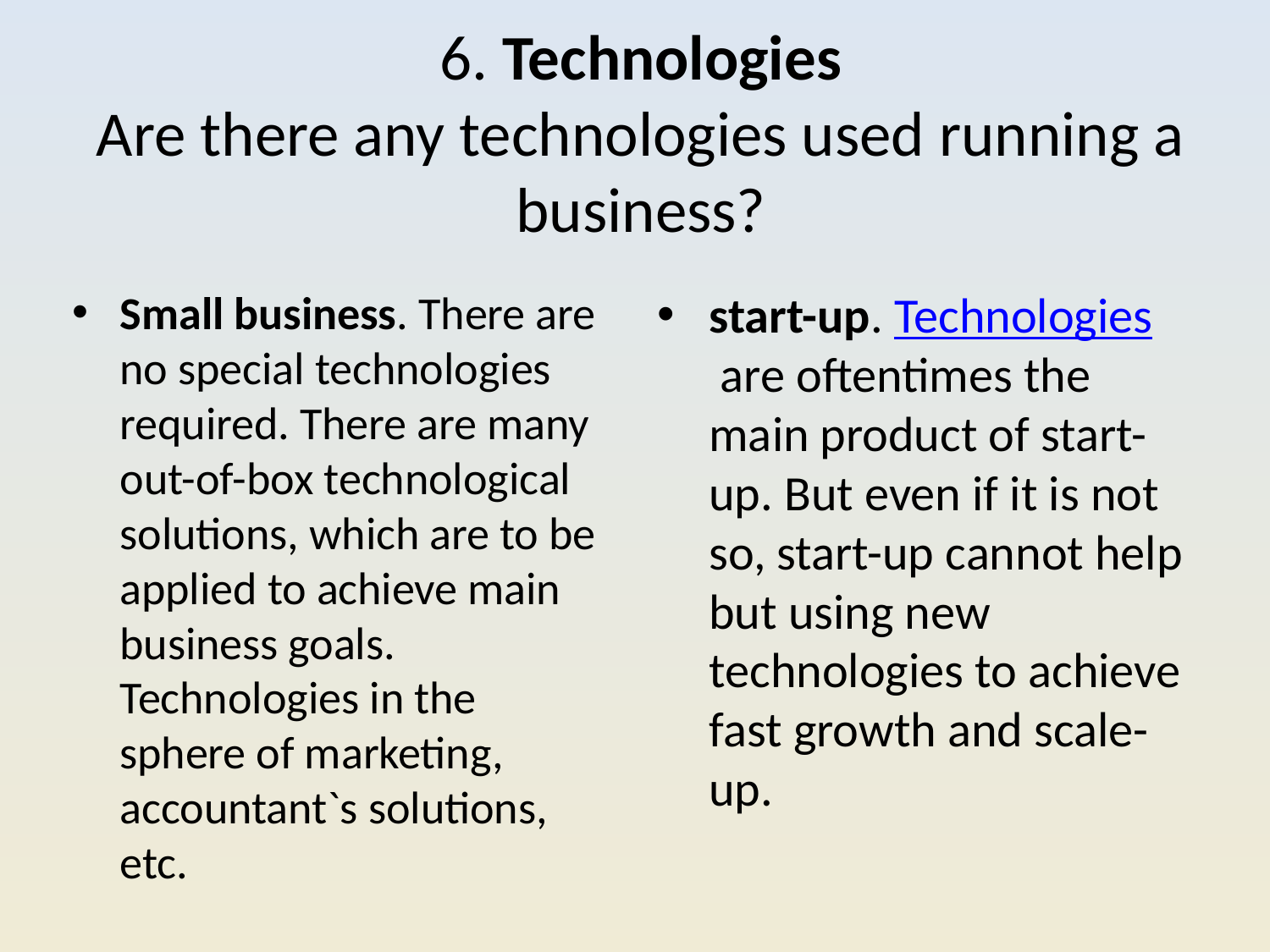

# 6. Technologies Are there any technologies used running a business?
Small business. There are no special technologies required. There are many out-of-box technological solutions, which are to be applied to achieve main business goals. Technologies in the sphere of marketing, accountant`s solutions, etc.

start-up. Technologies are oftentimes the main product of start-up. But even if it is not so, start-up cannot help but using new technologies to achieve fast growth and scale-up.